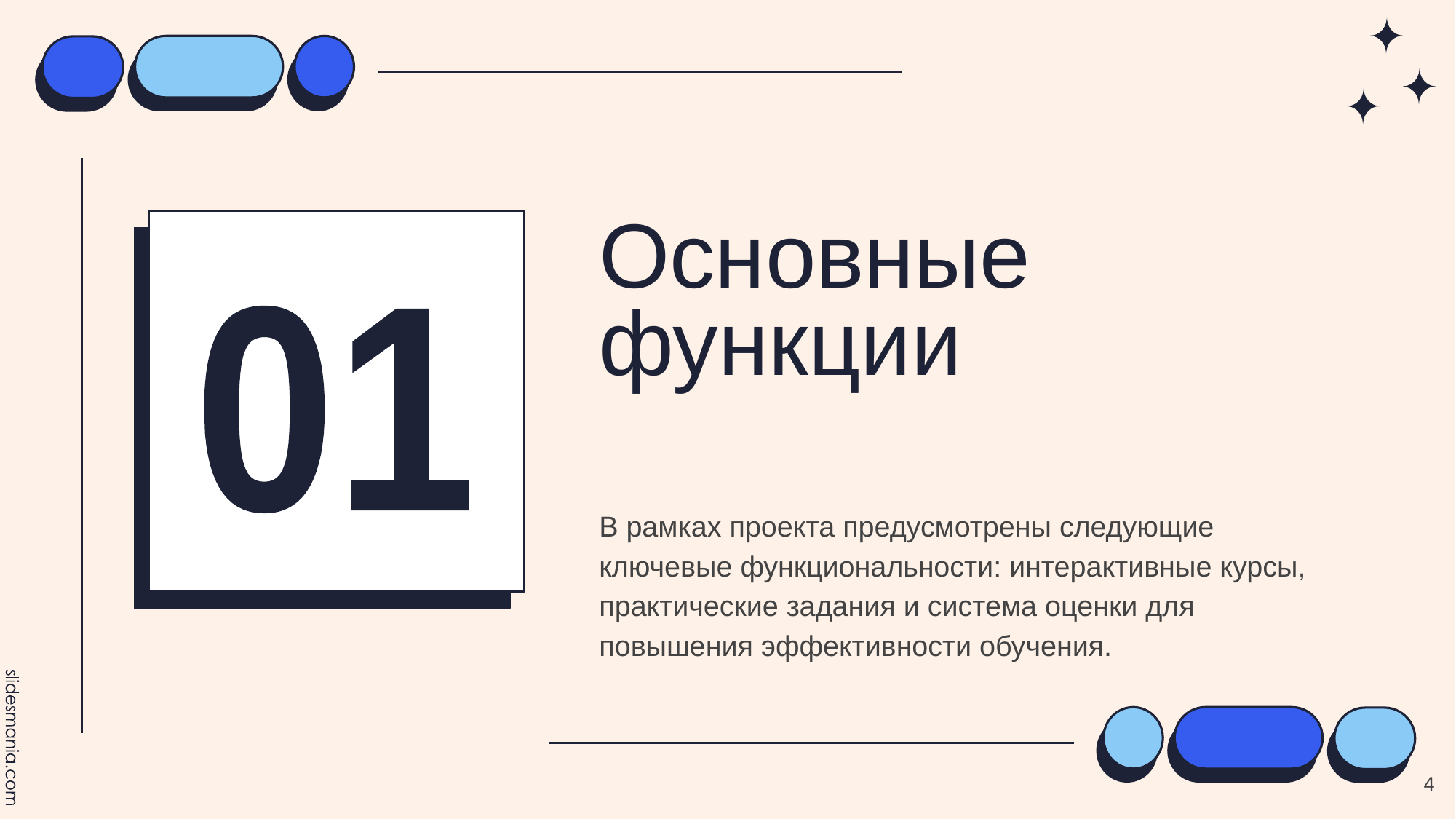

# Основные функции

01
В рамках проекта предусмотрены следующие ключевые функциональности: интерактивные курсы, практические задания и система оценки для повышения эффективности обучения.
4